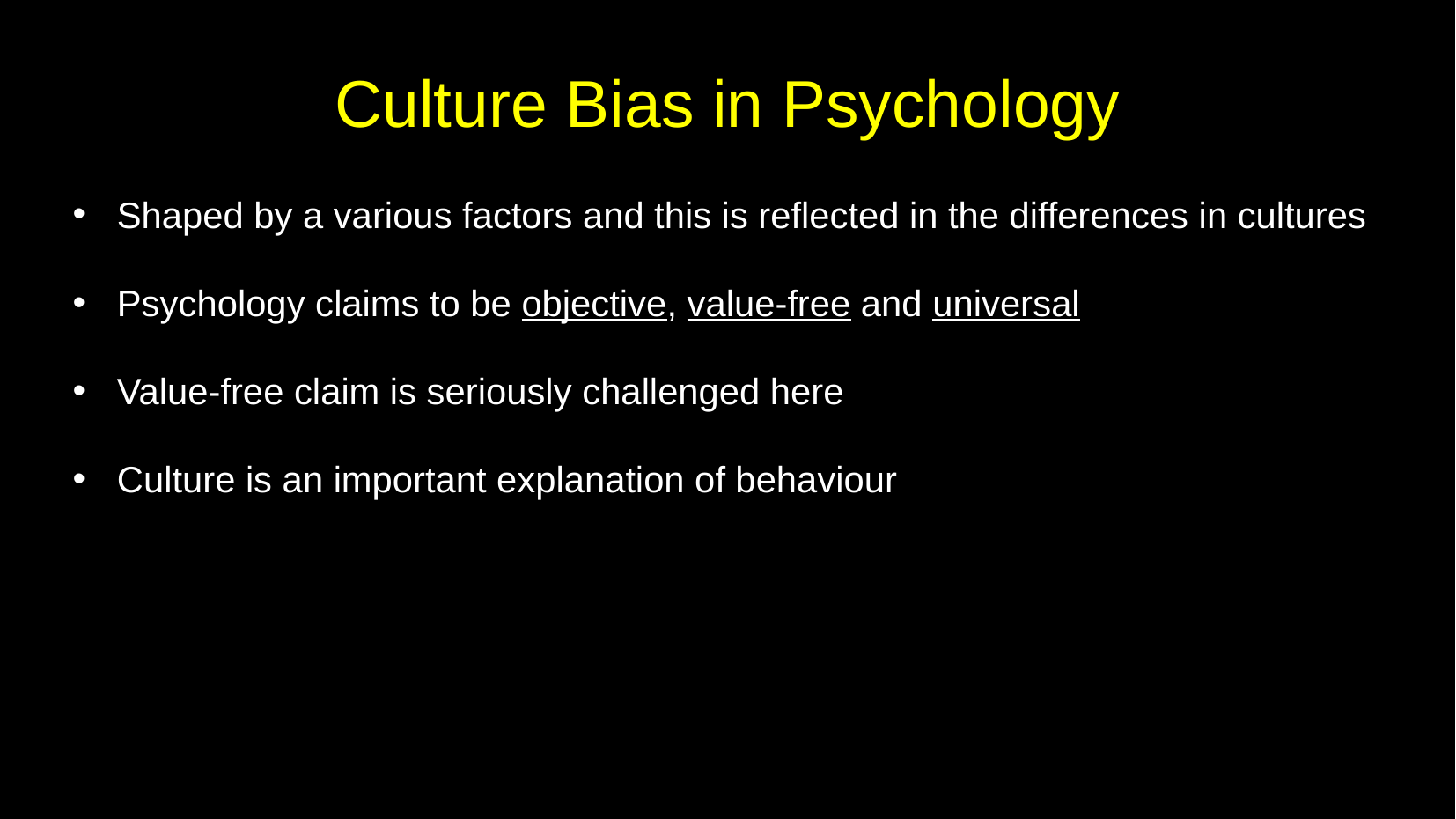

# Culture Bias in Psychology
Shaped by a various factors and this is reflected in the differences in cultures

Psychology claims to be objective, value-free and universal

Value-free claim is seriously challenged here

Culture is an important explanation of behaviour